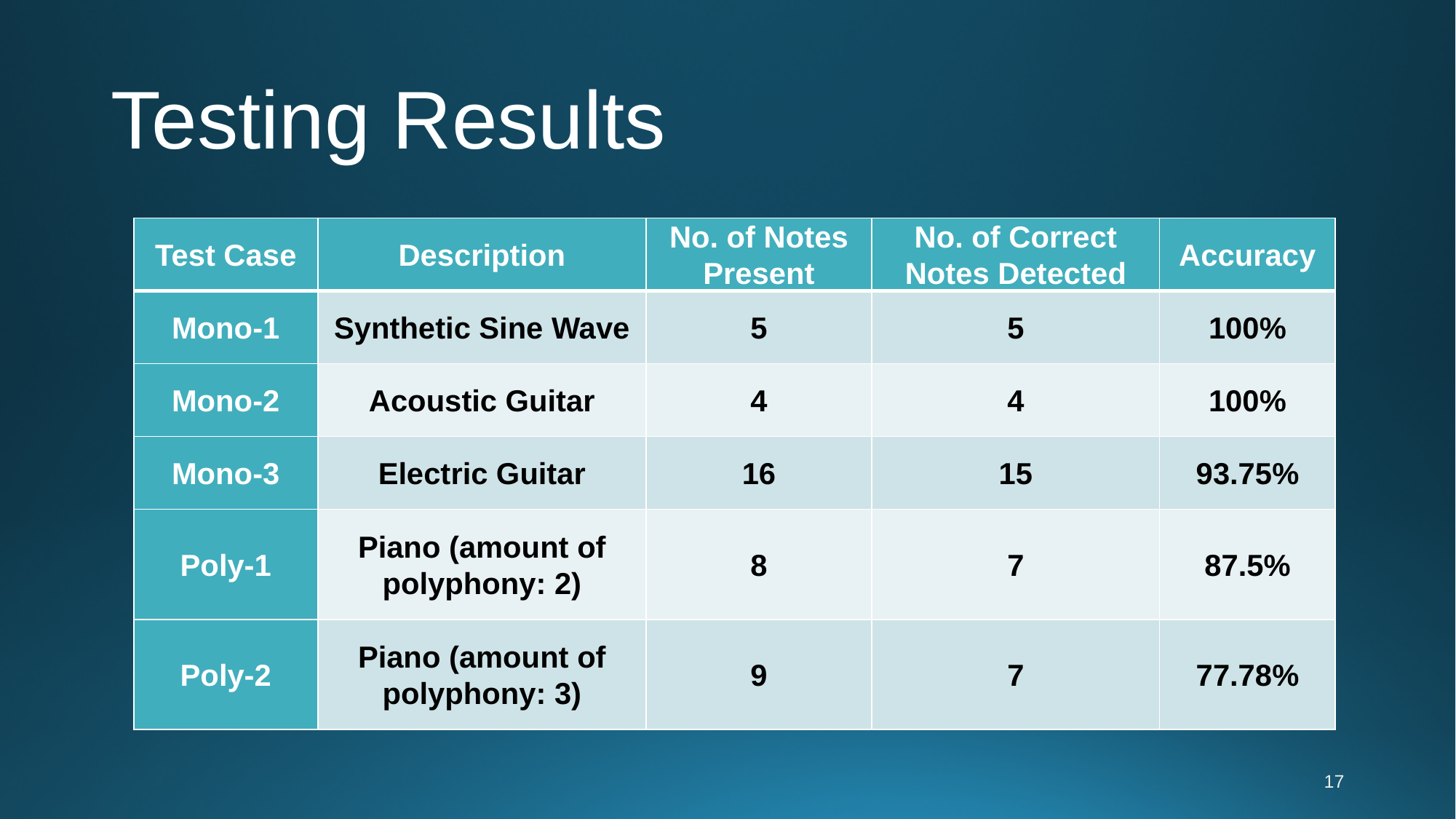

# Testing Results
| Test Case | Description | No. of Notes Present | No. of Correct Notes Detected | Accuracy |
| --- | --- | --- | --- | --- |
| Mono-1 | Synthetic Sine Wave | 5 | 5 | 100% |
| Mono-2 | Acoustic Guitar | 4 | 4 | 100% |
| Mono-3 | Electric Guitar | 16 | 15 | 93.75% |
| Poly-1 | Piano (amount of polyphony: 2) | 8 | 7 | 87.5% |
| Poly-2 | Piano (amount of polyphony: 3) | 9 | 7 | 77.78% |
17